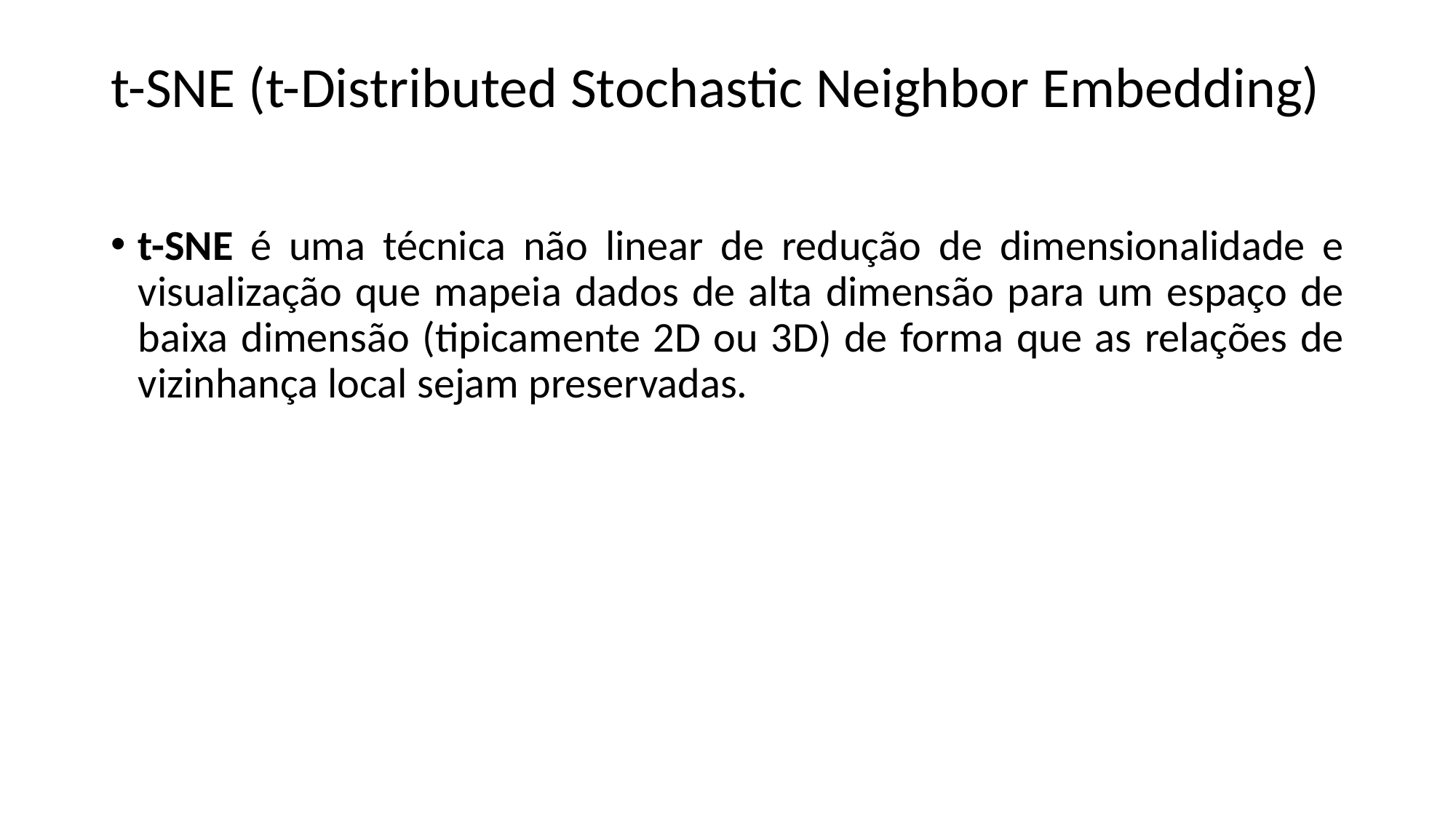

# t-SNE (t-Distributed Stochastic Neighbor Embedding)
t-SNE é uma técnica não linear de redução de dimensionalidade e visualização que mapeia dados de alta dimensão para um espaço de baixa dimensão (tipicamente 2D ou 3D) de forma que as relações de vizinhança local sejam preservadas.